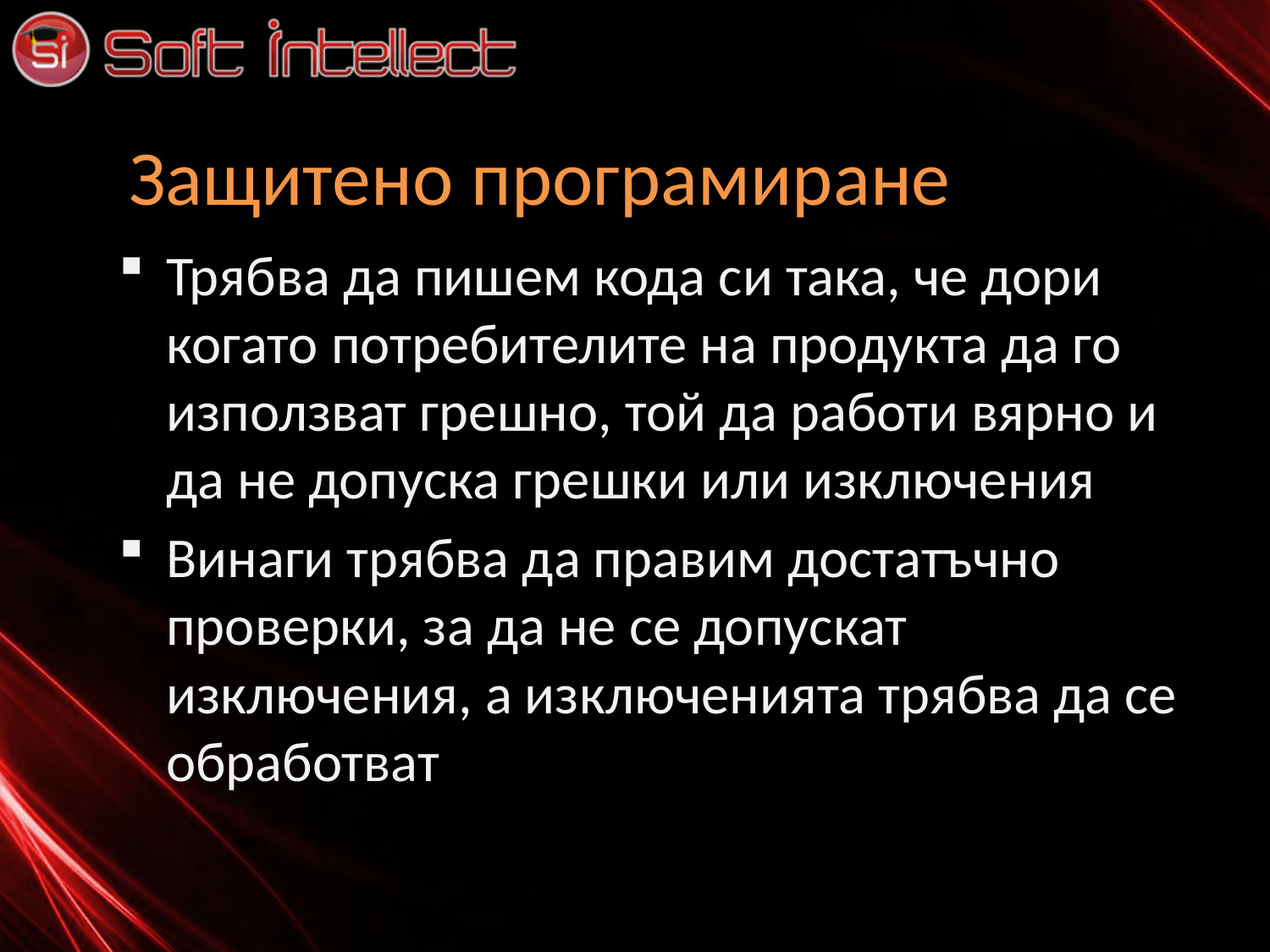

# Защитено програмиране
Трябва да пишем кода си така, че дори когато потребителите на продукта да го използват грешно, той да работи вярно и да не допуска грешки или изключения
Винаги трябва да правим достатъчно проверки, за да не се допускат изключения, а изключенията трябва да се обработват